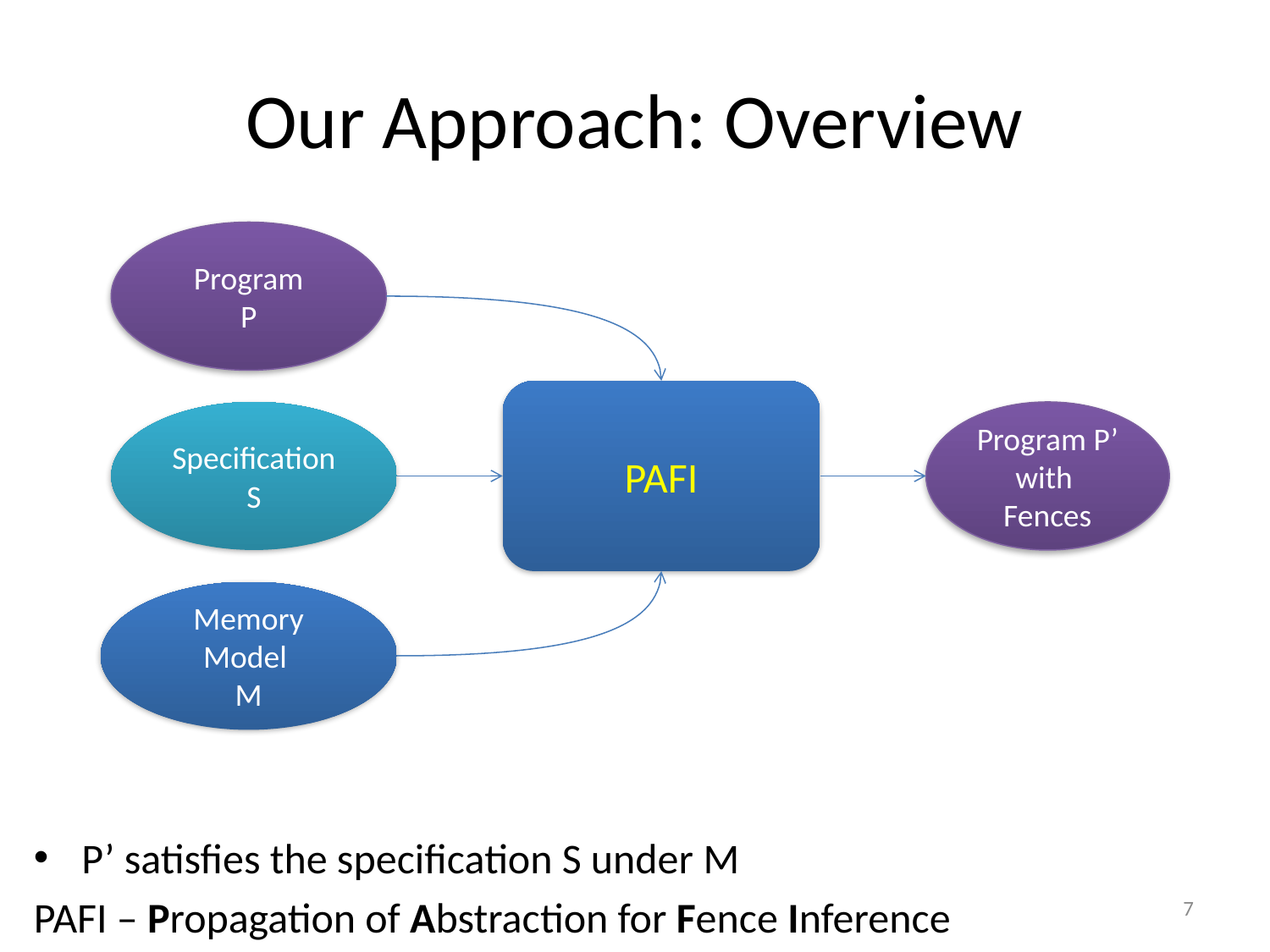

# Our Approach: Overview
Program
P
PAFI
Specification
S
Program P’
with
Fences
Memory
Model
M
P’ satisfies the specification S under M
PAFI – Propagation of Abstraction for Fence Inference
7